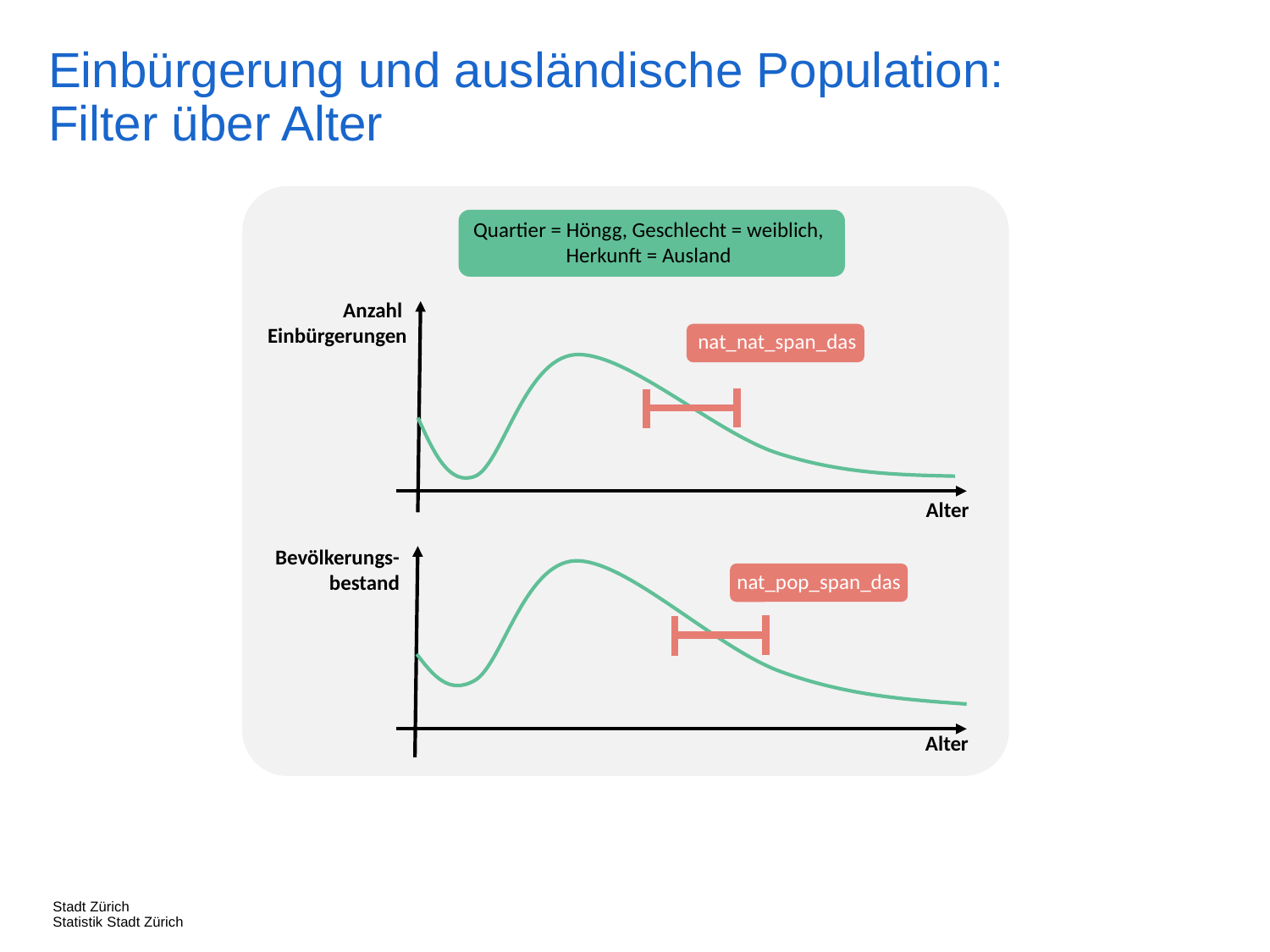

Einbürgerung und ausländische Population: Filter über Alter

Quartier = Höngg, Geschlecht = weiblich, Herkunft = Ausland
Anzahl
Einbürgerungen

nat_nat_span_das

Alter
Bevölkerungs-bestand

nat_pop_span_das

Alter
Stadt Zürich
Statistik Stadt Zürich